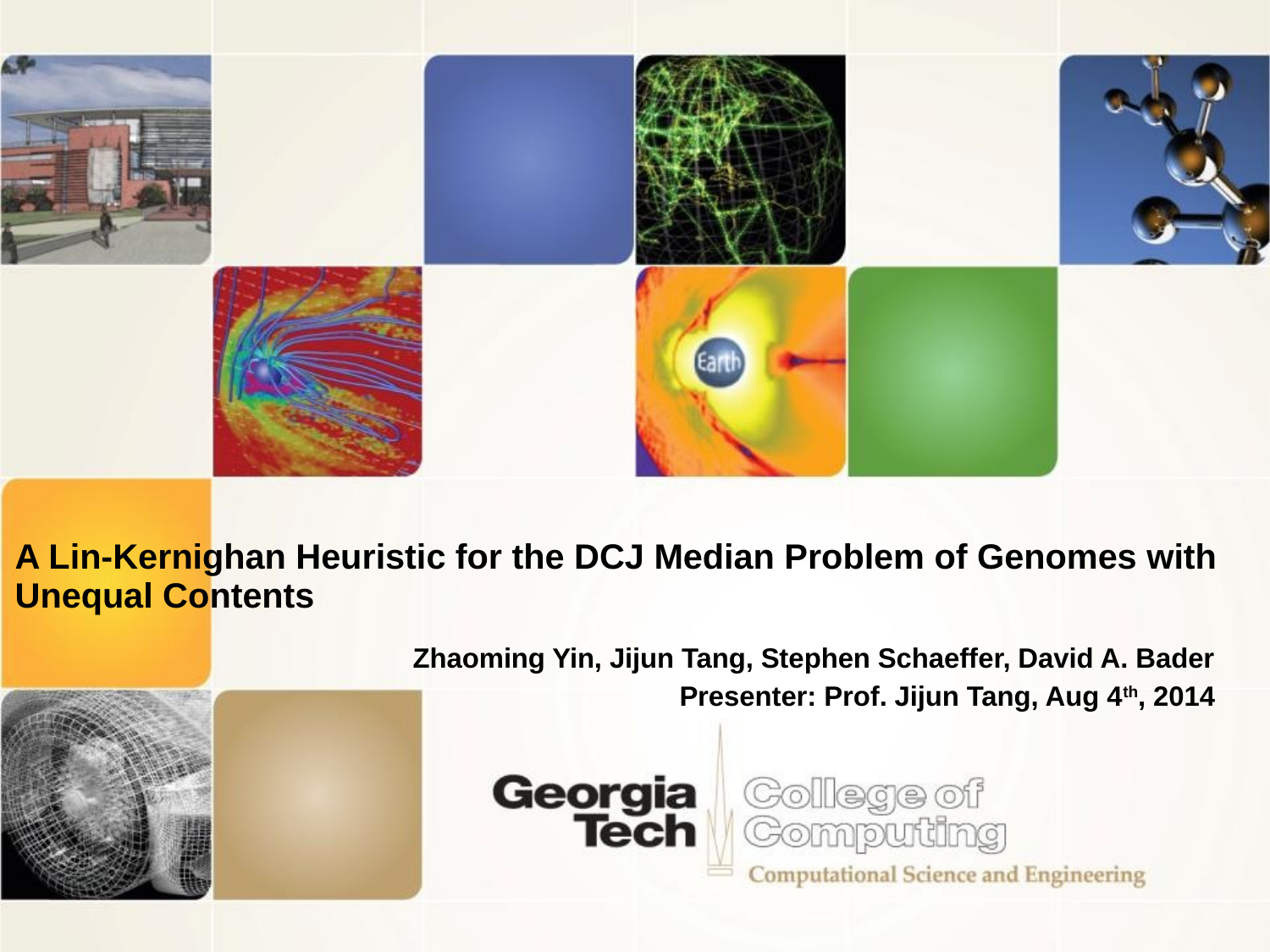

# A Lin-Kernighan Heuristic for the DCJ Median Problem of Genomes with Unequal Contents
Zhaoming Yin, Jijun Tang, Stephen Schaeffer, David A. Bader
Presenter: Prof. Jijun Tang, Aug 4th, 2014